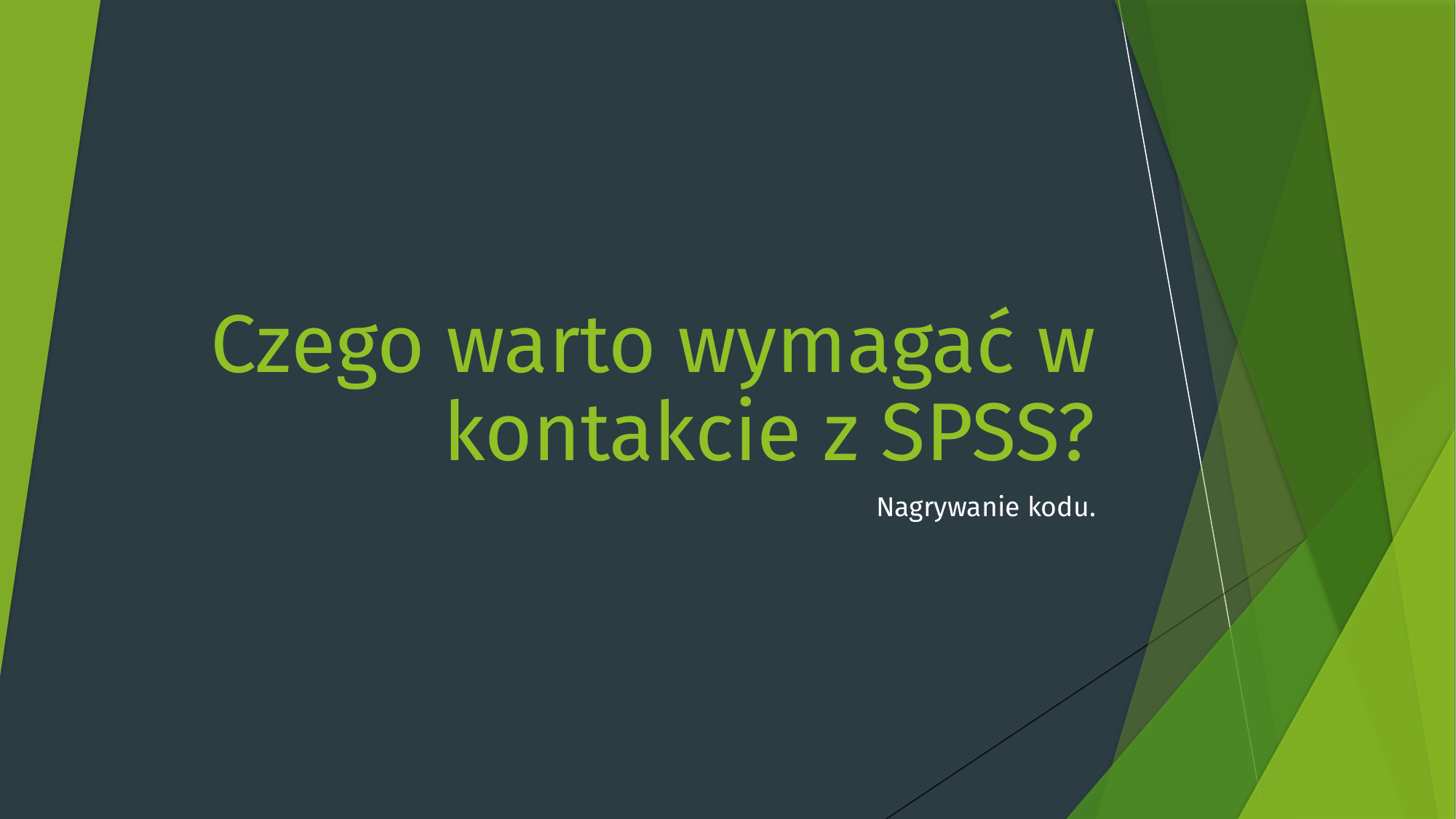

# Czego warto wymagać w kontakcie z SPSS?
Nagrywanie kodu.